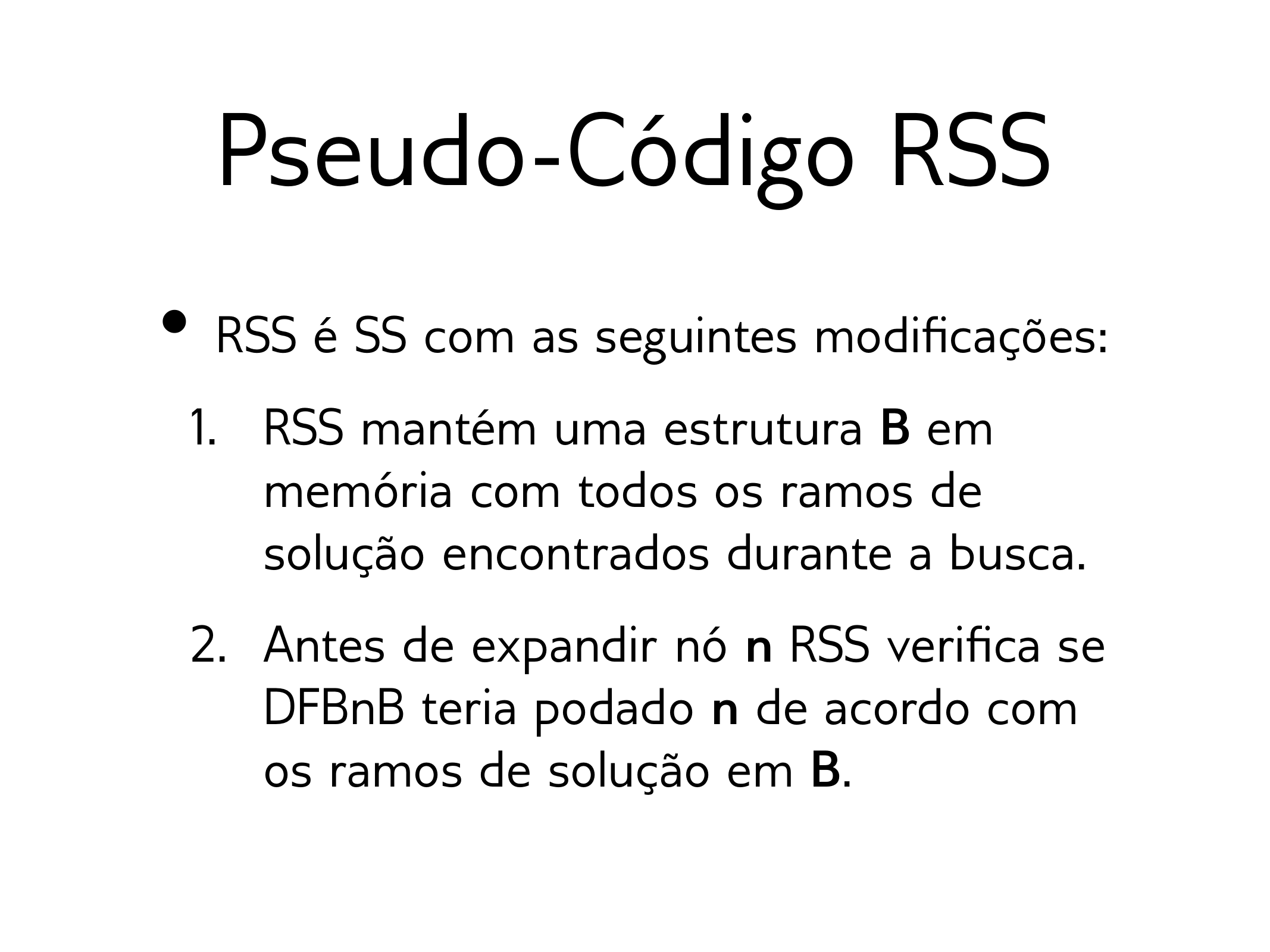

# Pseudo-Código RSS
RSS é SS com as seguintes modificações:
RSS mantém uma estrutura B em memória com todos os ramos de solução encontrados durante a busca.
Antes de expandir nó n RSS verifica se DFBnB teria podado n de acordo com os ramos de solução em B.